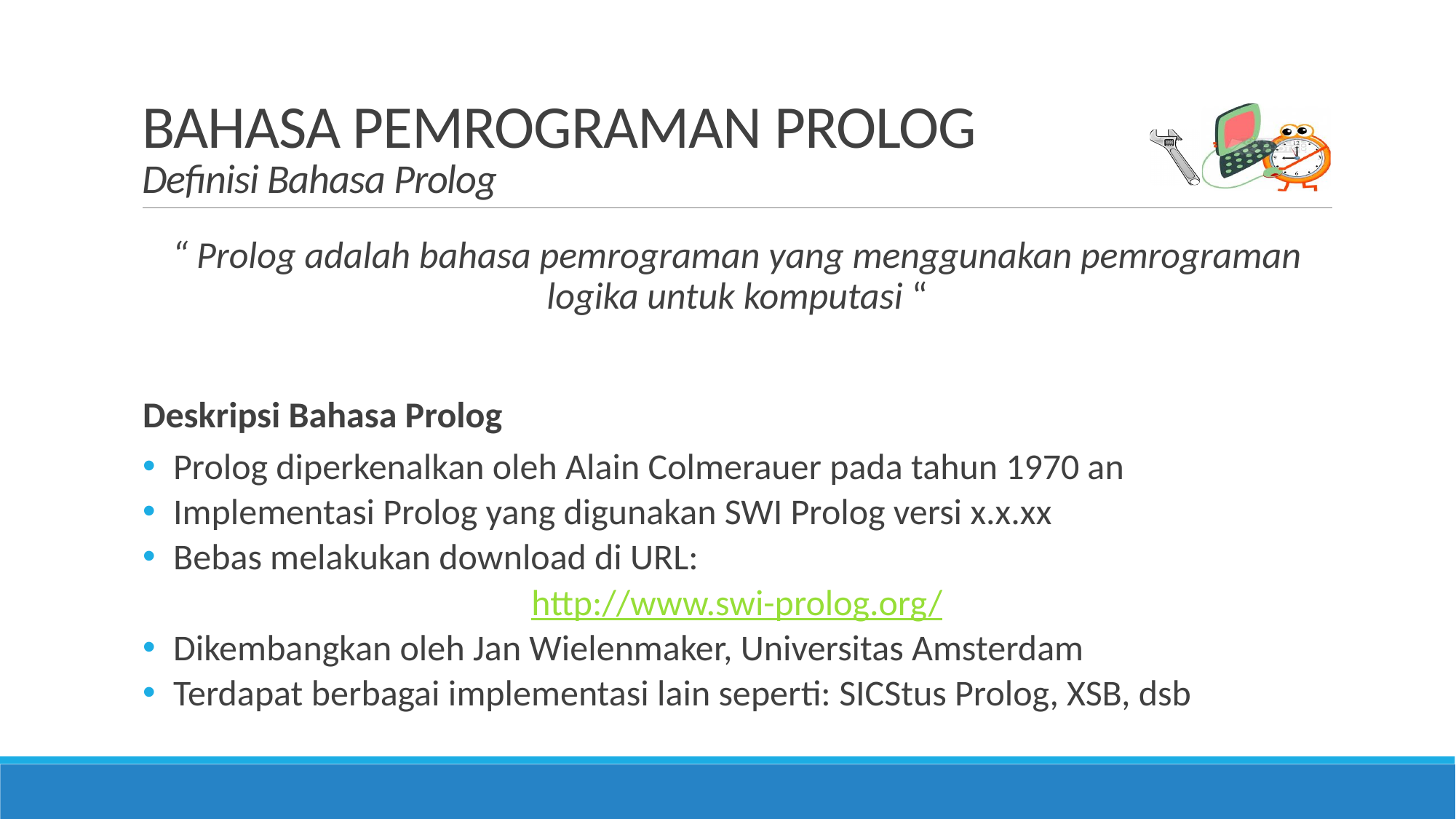

# BAHASA PEMROGRAMAN PROLOG Definisi Bahasa Prolog

“ Prolog adalah bahasa pemrograman yang menggunakan pemrograman logika untuk komputasi “
Deskripsi Bahasa Prolog
Prolog diperkenalkan oleh Alain Colmerauer pada tahun 1970 an
Implementasi Prolog yang digunakan SWI Prolog versi x.x.xx
Bebas melakukan download di URL:
http://www.swi-prolog.org/
Dikembangkan oleh Jan Wielenmaker, Universitas Amsterdam
Terdapat berbagai implementasi lain seperti: SICStus Prolog, XSB, dsb